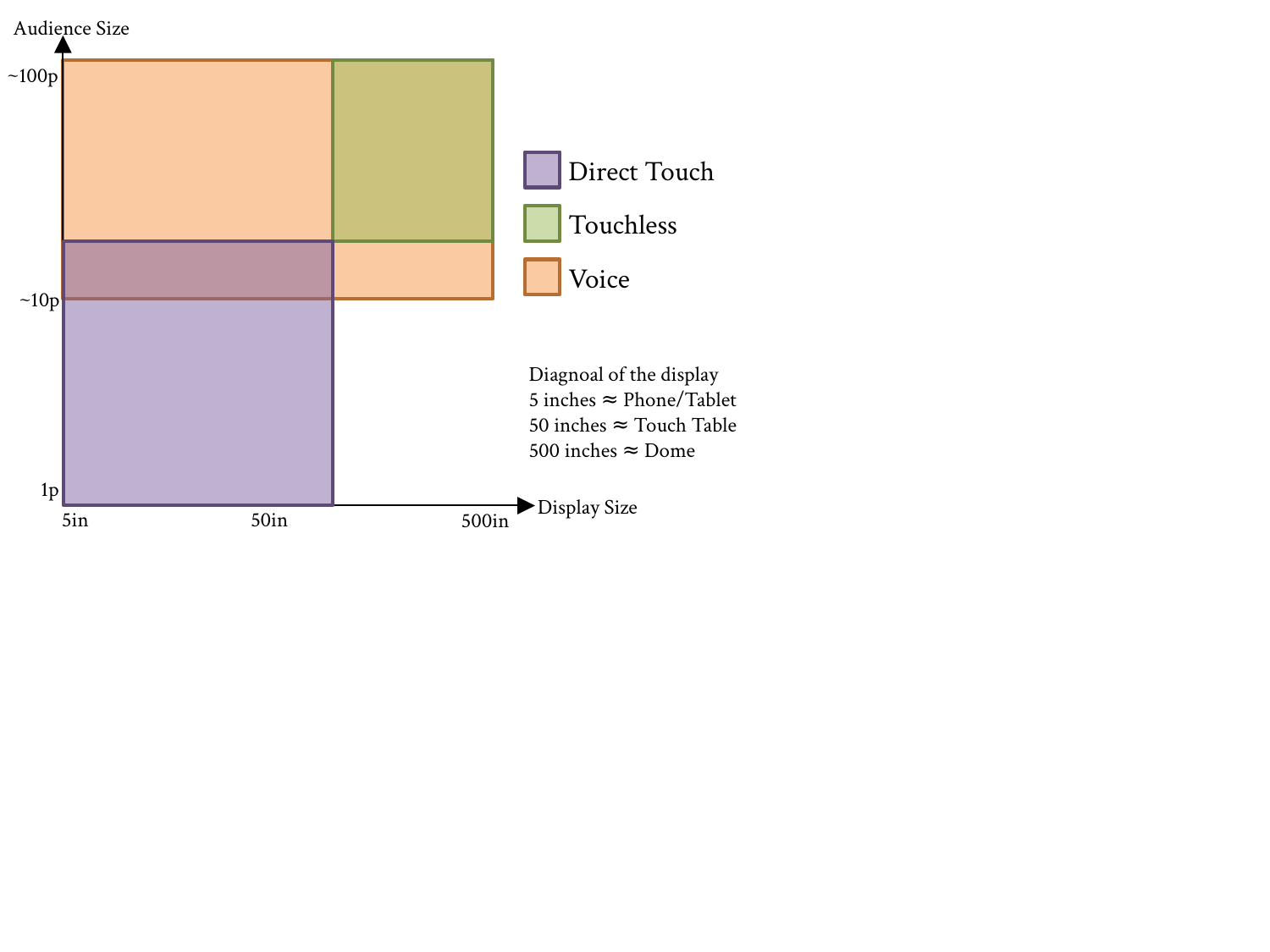

Audience Size
~100p

Direct Touch

Touchless

Voice

~10p
Diagnoal of the display
5 inches ≈ Phone/Tablet
50 inches ≈ Touch Table
500 inches ≈ Dome
1p
Display Size
50in
5in
500in
Scales well with data size